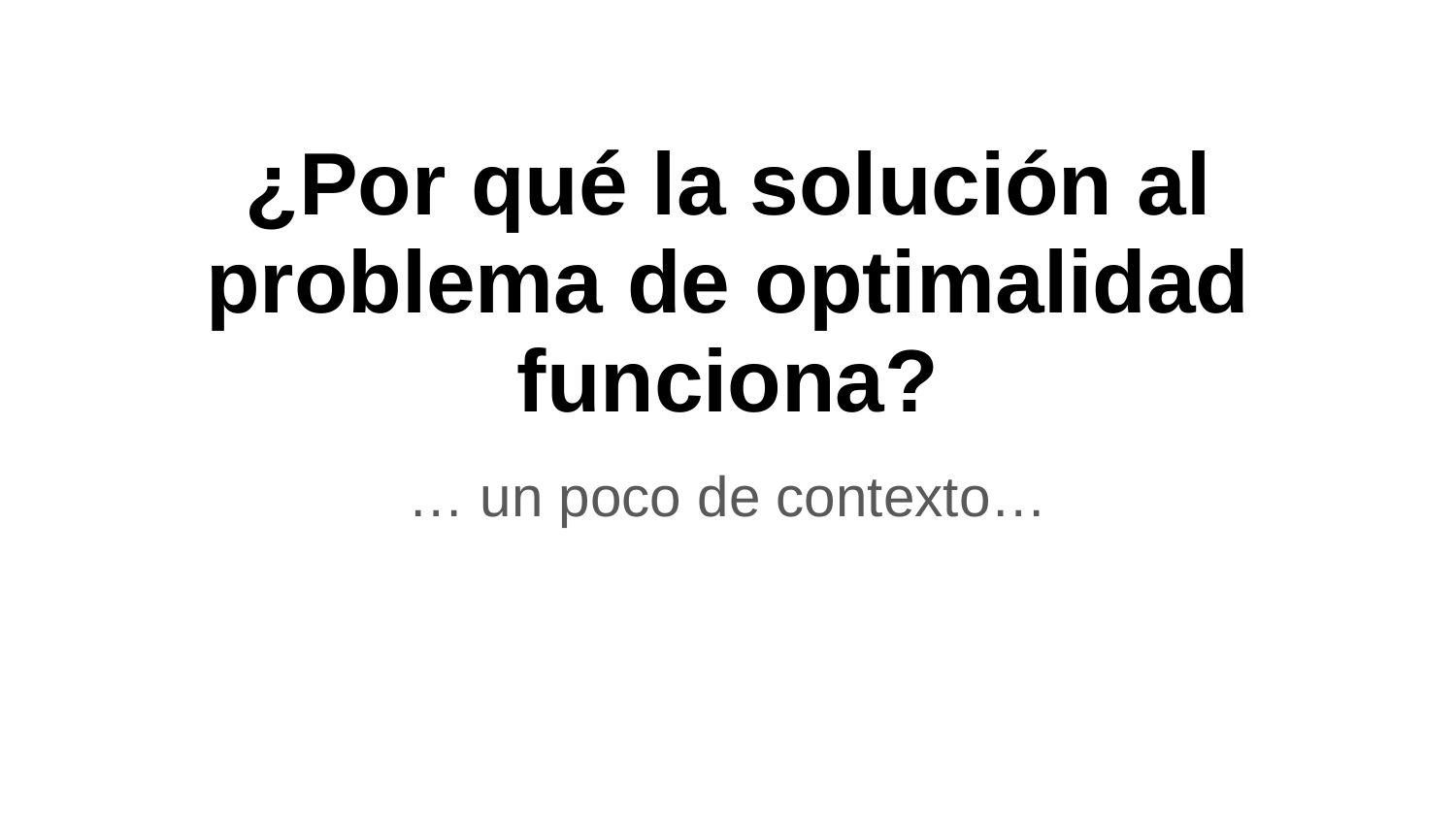

# ¿Por qué la solución al problema de optimalidad funciona?
… un poco de contexto…